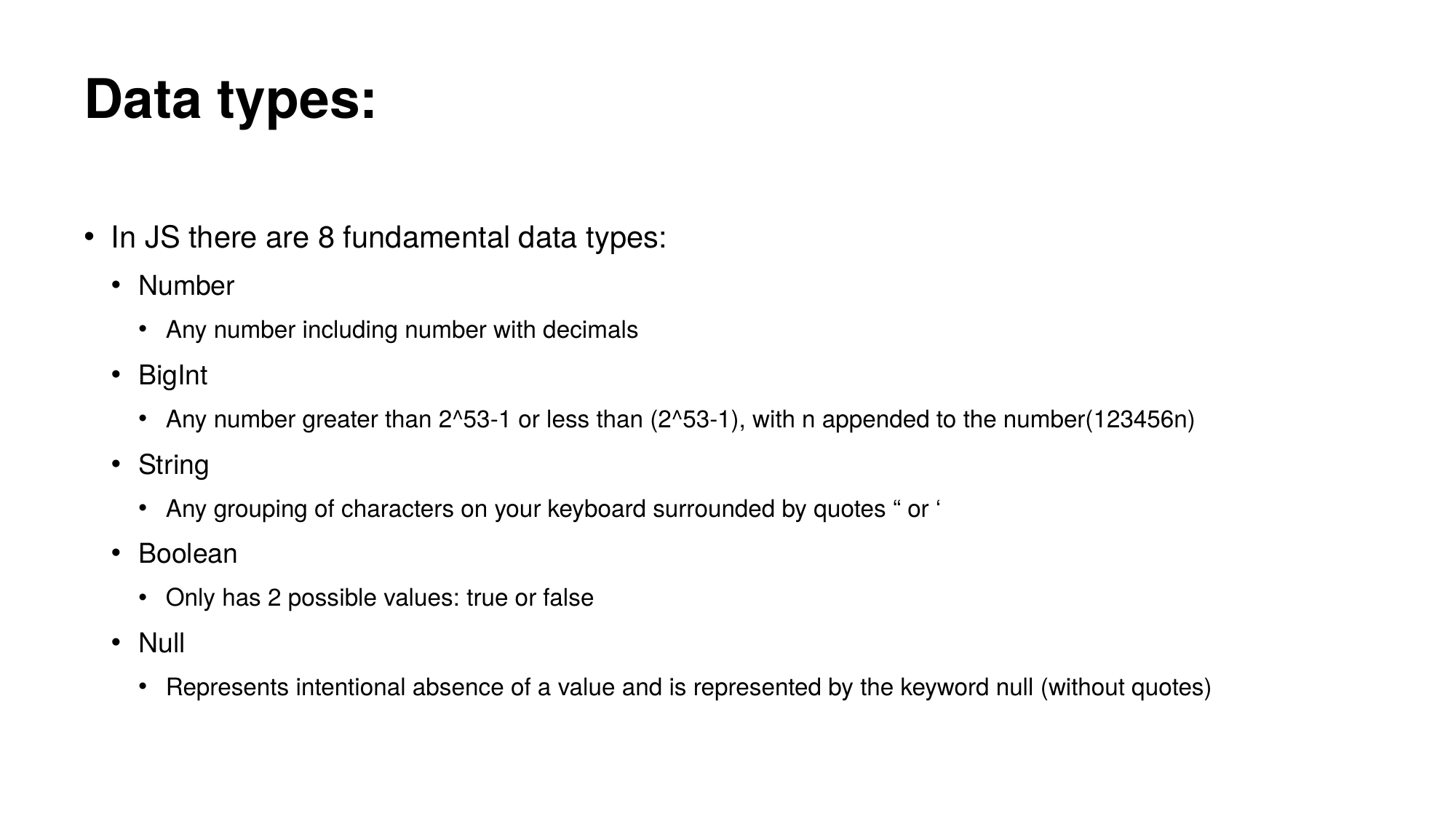

# Data types:
In JS there are 8 fundamental data types:
Number
Any number including number with decimals
BigInt
Any number greater than 2^53-1 or less than (2^53-1), with n appended to the number(123456n)
String
Any grouping of characters on your keyboard surrounded by quotes “ or ‘
Boolean
Only has 2 possible values: true or false
Null
Represents intentional absence of a value and is represented by the keyword null (without quotes)